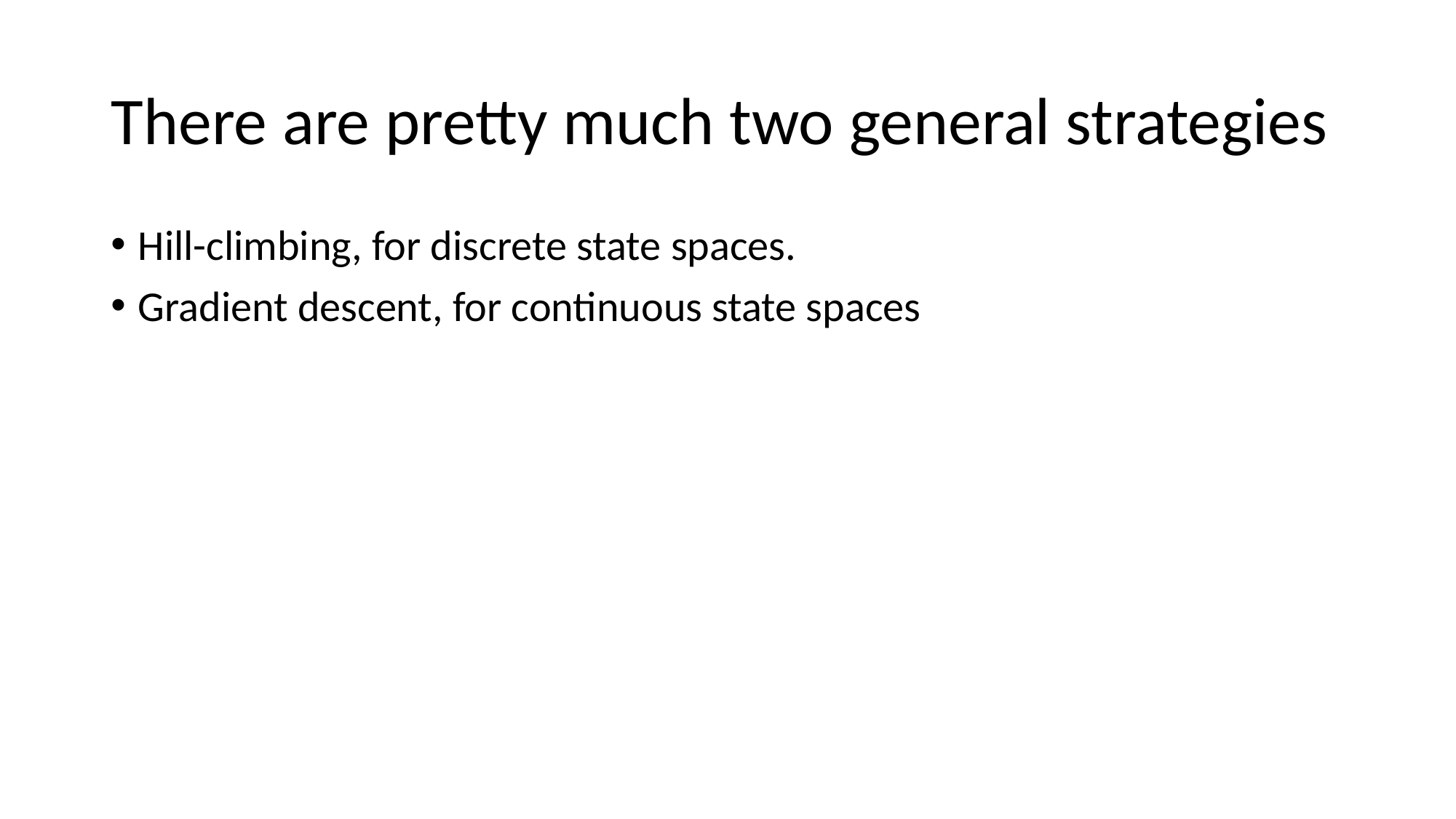

# There are pretty much two general strategies
Hill-climbing, for discrete state spaces.
Gradient descent, for continuous state spaces